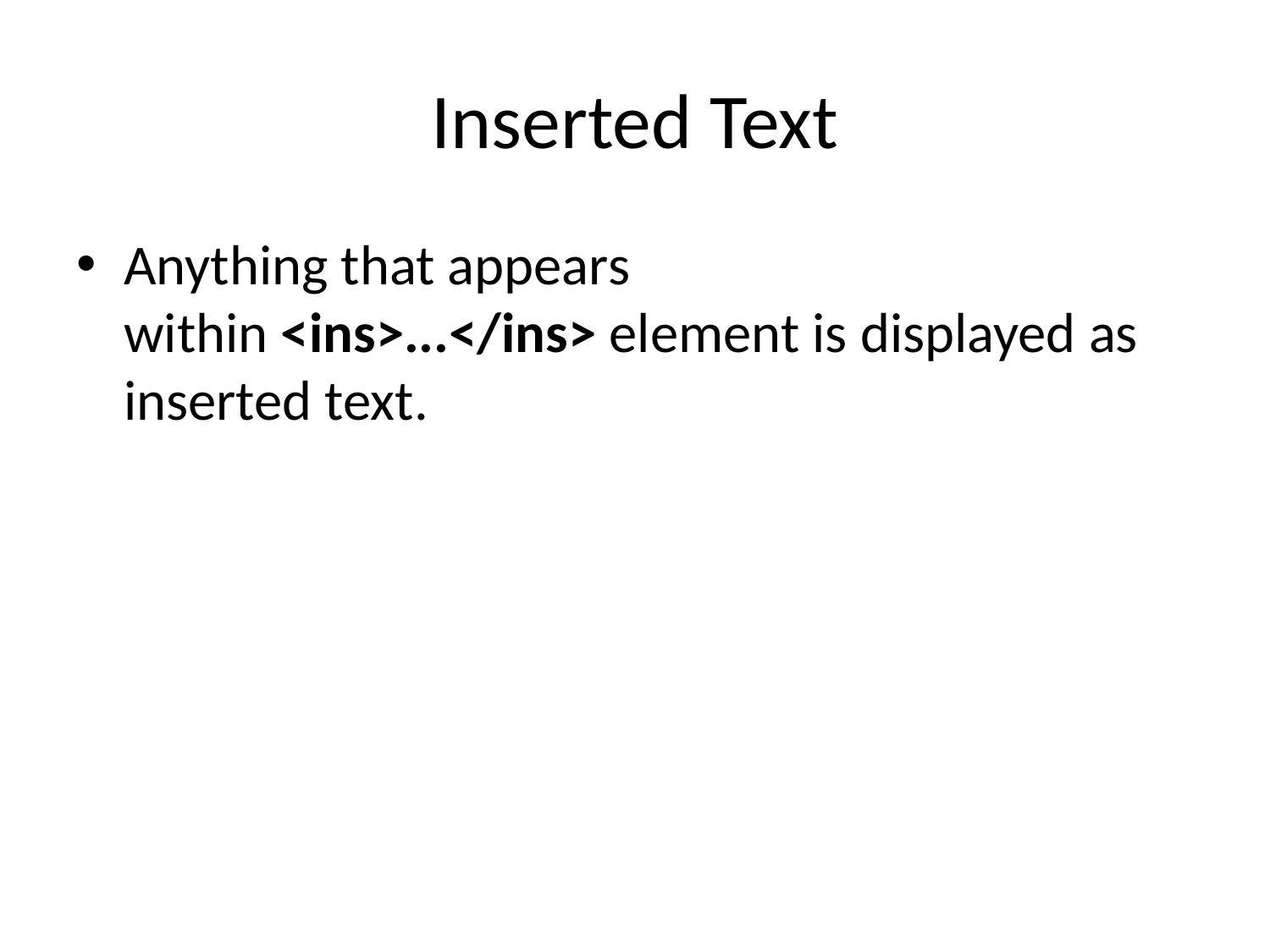

# Inserted Text
Anything that appears within <ins>...</ins> element is displayed as inserted text.